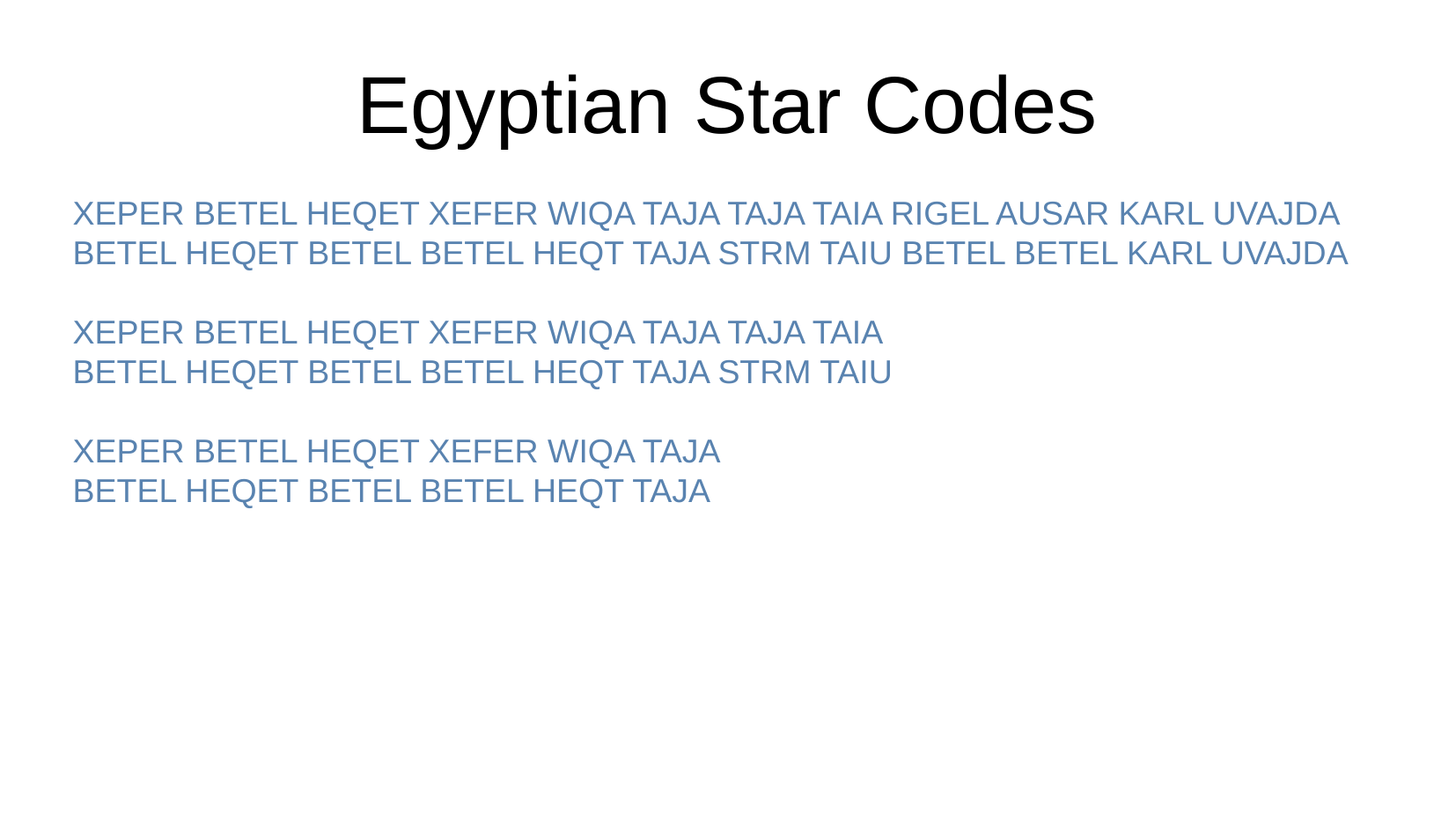

Egyptian Star Codes
XEPER BETEL HEQET XEFER WIQA TAJA TAJA TAIA RIGEL AUSAR KARL UVAJDA
BETEL HEQET BETEL BETEL HEQT TAJA STRM TAIU BETEL BETEL KARL UVAJDA

XEPER BETEL HEQET XEFER WIQA TAJA TAJA TAIA
BETEL HEQET BETEL BETEL HEQT TAJA STRM TAIU

XEPER BETEL HEQET XEFER WIQA TAJA
BETEL HEQET BETEL BETEL HEQT TAJA